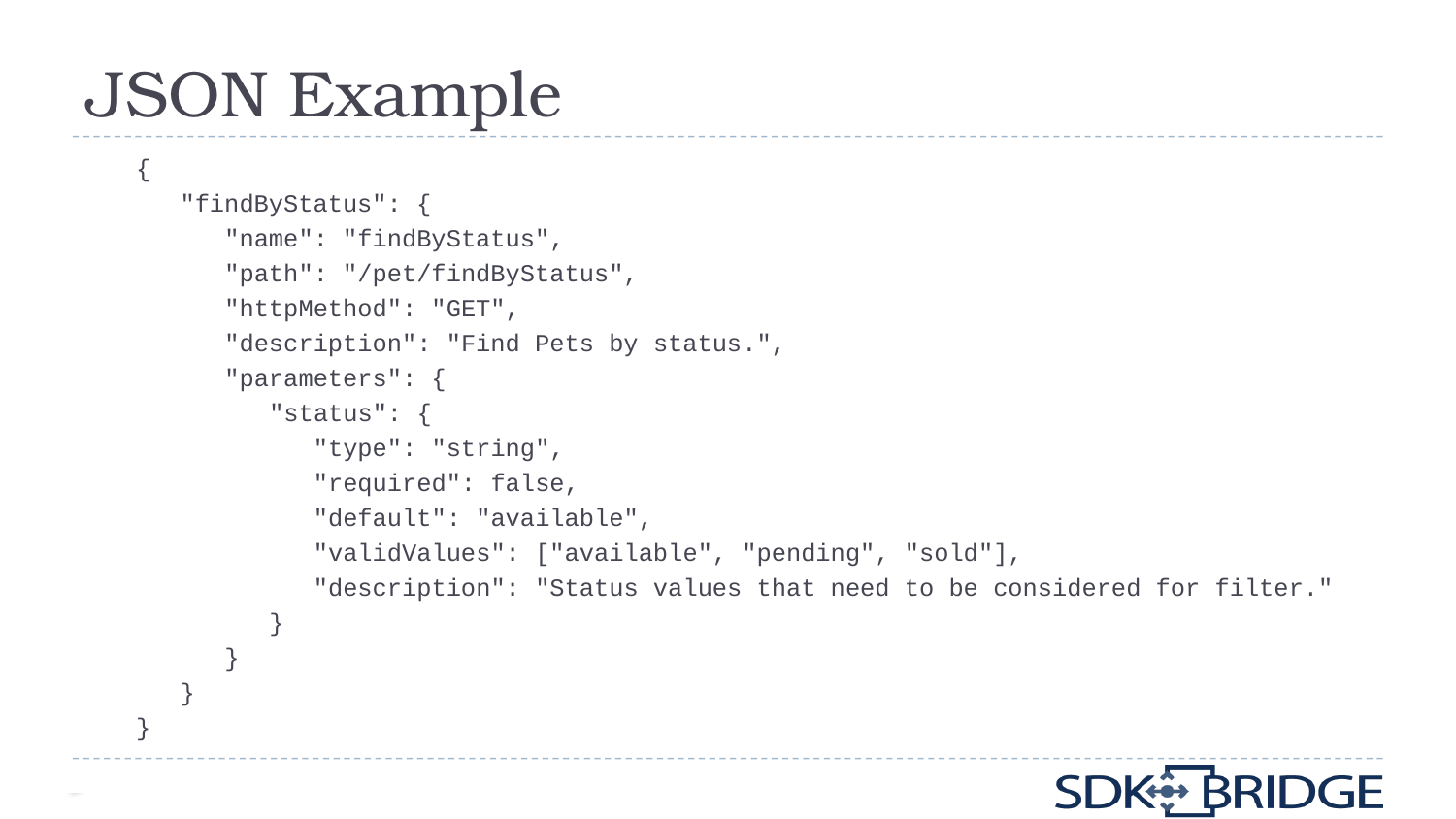

# JSON Example
{
   "findByStatus": {
      "name": "findByStatus",
      "path": "/pet/findByStatus",
      "httpMethod": "GET",
      "description": "Find Pets by status.",
      "parameters": {
         "status": {
            "type": "string",
            "required": false,
            "default": "available",
            "validValues": ["available", "pending", "sold"],
            "description": "Status values that need to be considered for filter."
         }
      }
   }
}